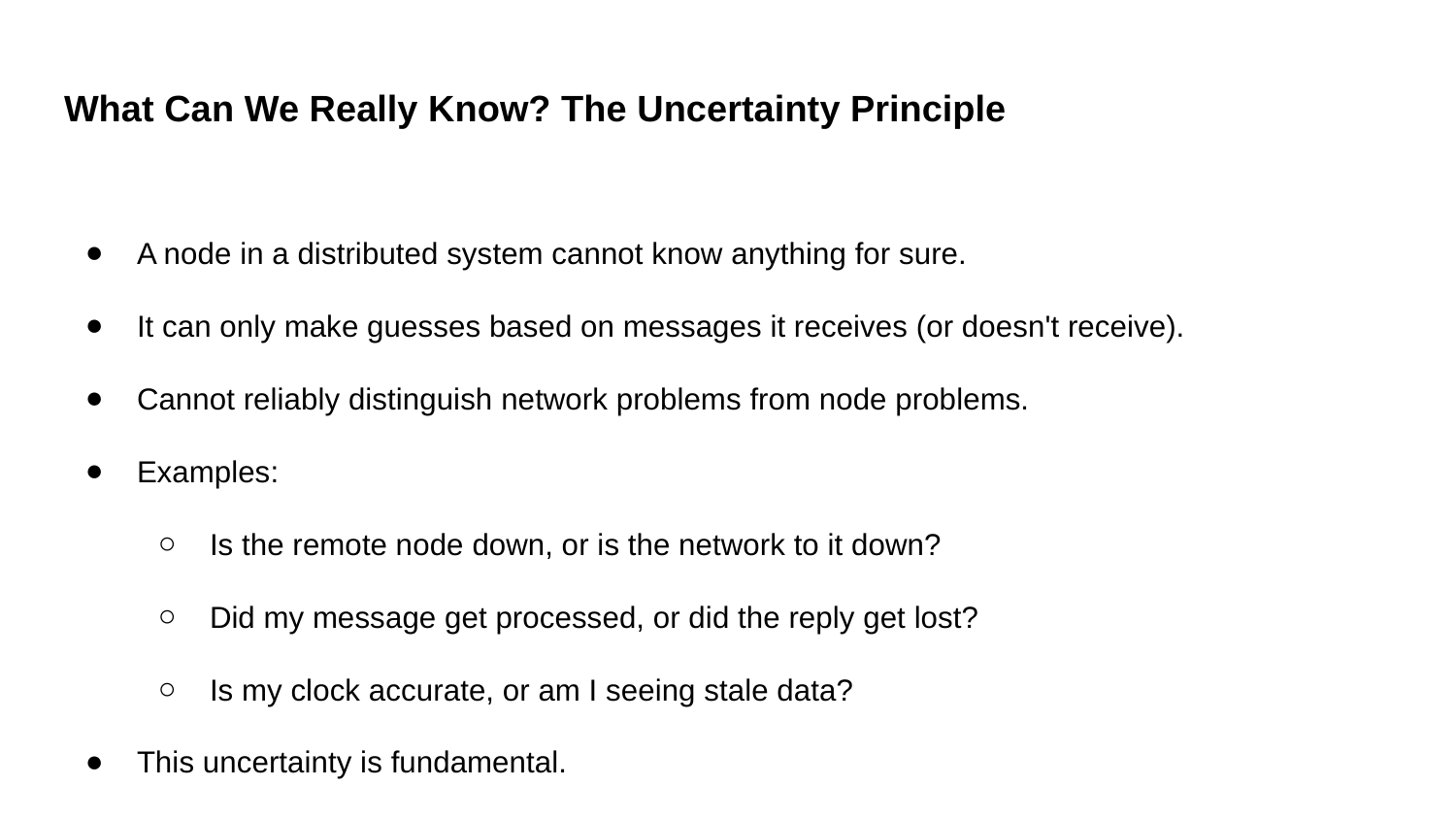

# What Can We Really Know? The Uncertainty Principle
A node in a distributed system cannot know anything for sure.
It can only make guesses based on messages it receives (or doesn't receive).
Cannot reliably distinguish network problems from node problems.
Examples:
Is the remote node down, or is the network to it down?
Did my message get processed, or did the reply get lost?
Is my clock accurate, or am I seeing stale data?
This uncertainty is fundamental.